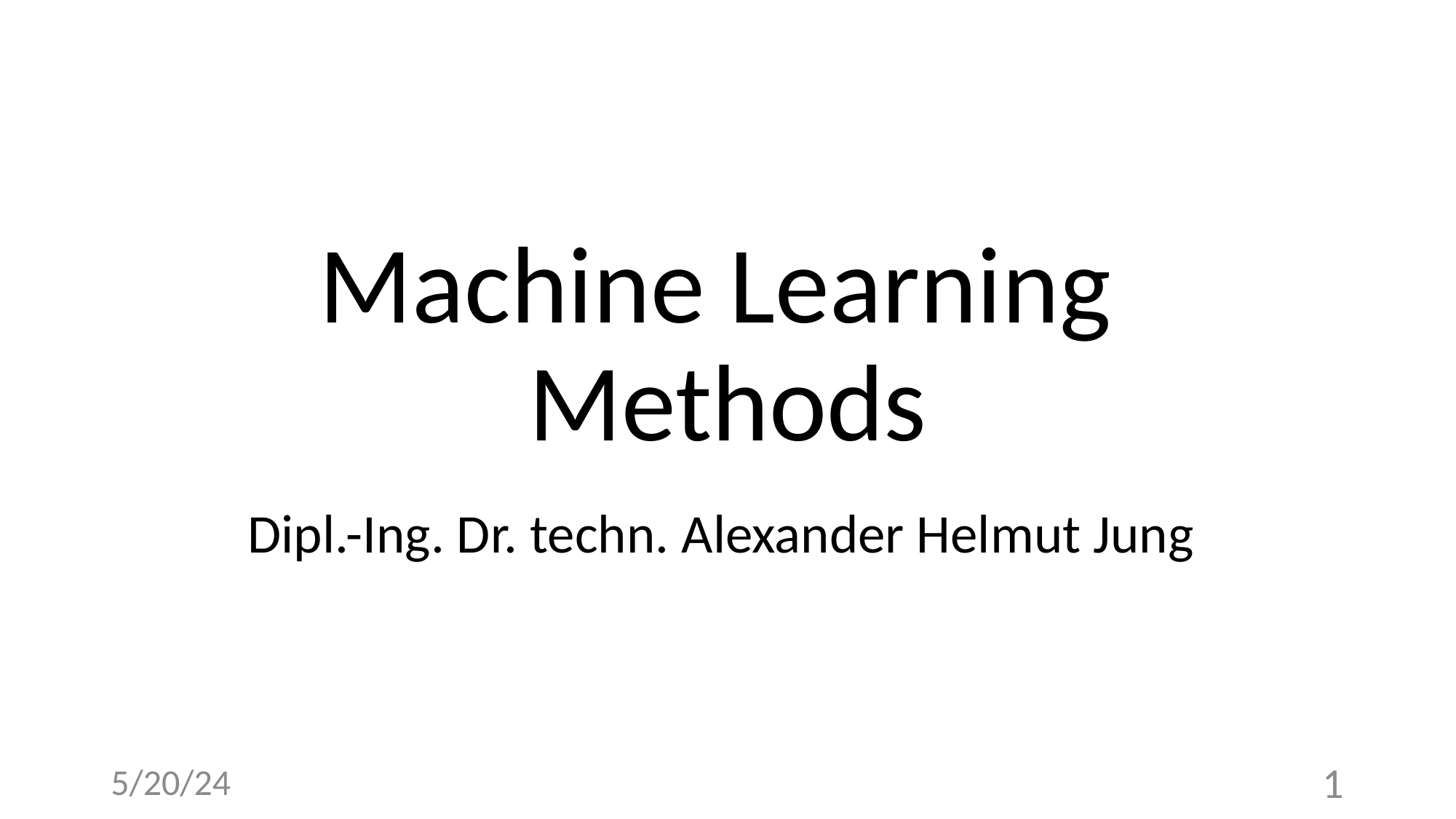

# Machine Learning Methods
Dipl.-Ing. Dr. techn. Alexander Helmut Jung
5/20/24
1